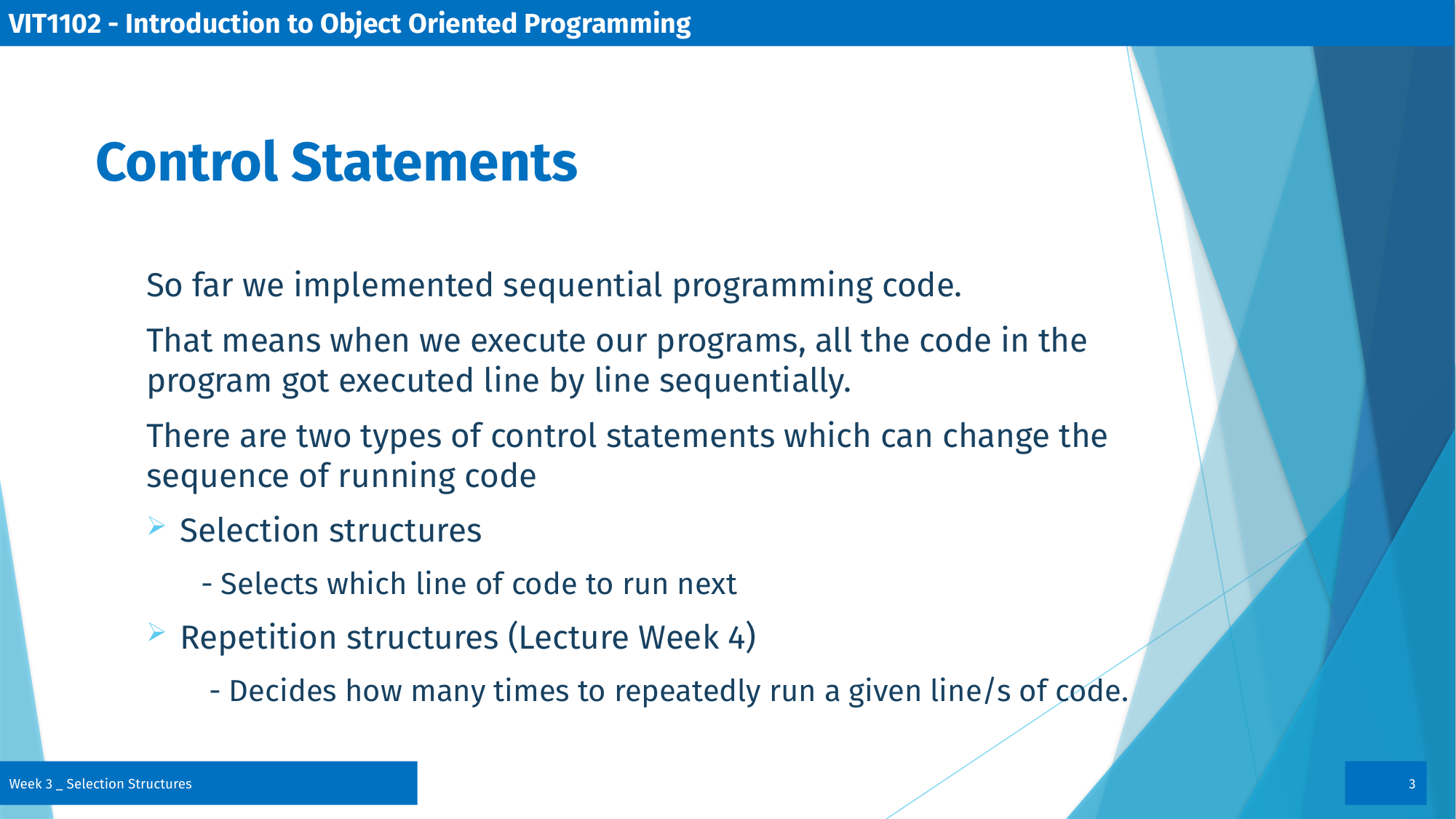

# VIT1102 - Introduction to Object Oriented Programming
Control Statements
So far we implemented sequential programming code.
That means when we execute our programs, all the code in the program got executed line by line sequentially.
There are two types of control statements which can change the sequence of running code
Selection structures
- Selects which line of code to run next
Repetition structures (Lecture Week 4)
 - Decides how many times to repeatedly run a given line/s of code.

3
Week 3 _ Selection Structures